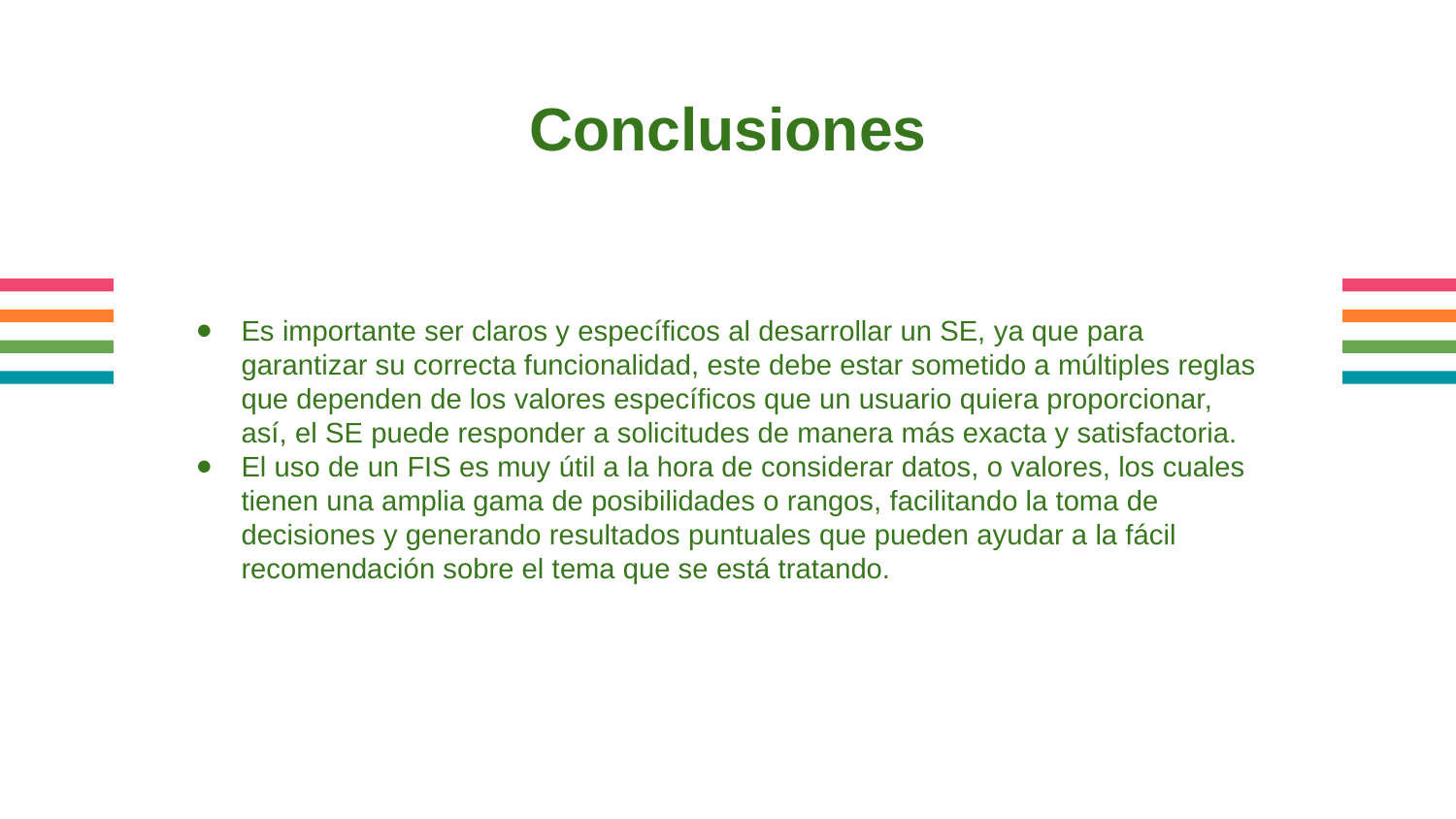

# Conclusiones
Es importante ser claros y específicos al desarrollar un SE, ya que para garantizar su correcta funcionalidad, este debe estar sometido a múltiples reglas que dependen de los valores específicos que un usuario quiera proporcionar, así, el SE puede responder a solicitudes de manera más exacta y satisfactoria.
El uso de un FIS es muy útil a la hora de considerar datos, o valores, los cuales tienen una amplia gama de posibilidades o rangos, facilitando la toma de decisiones y generando resultados puntuales que pueden ayudar a la fácil recomendación sobre el tema que se está tratando.